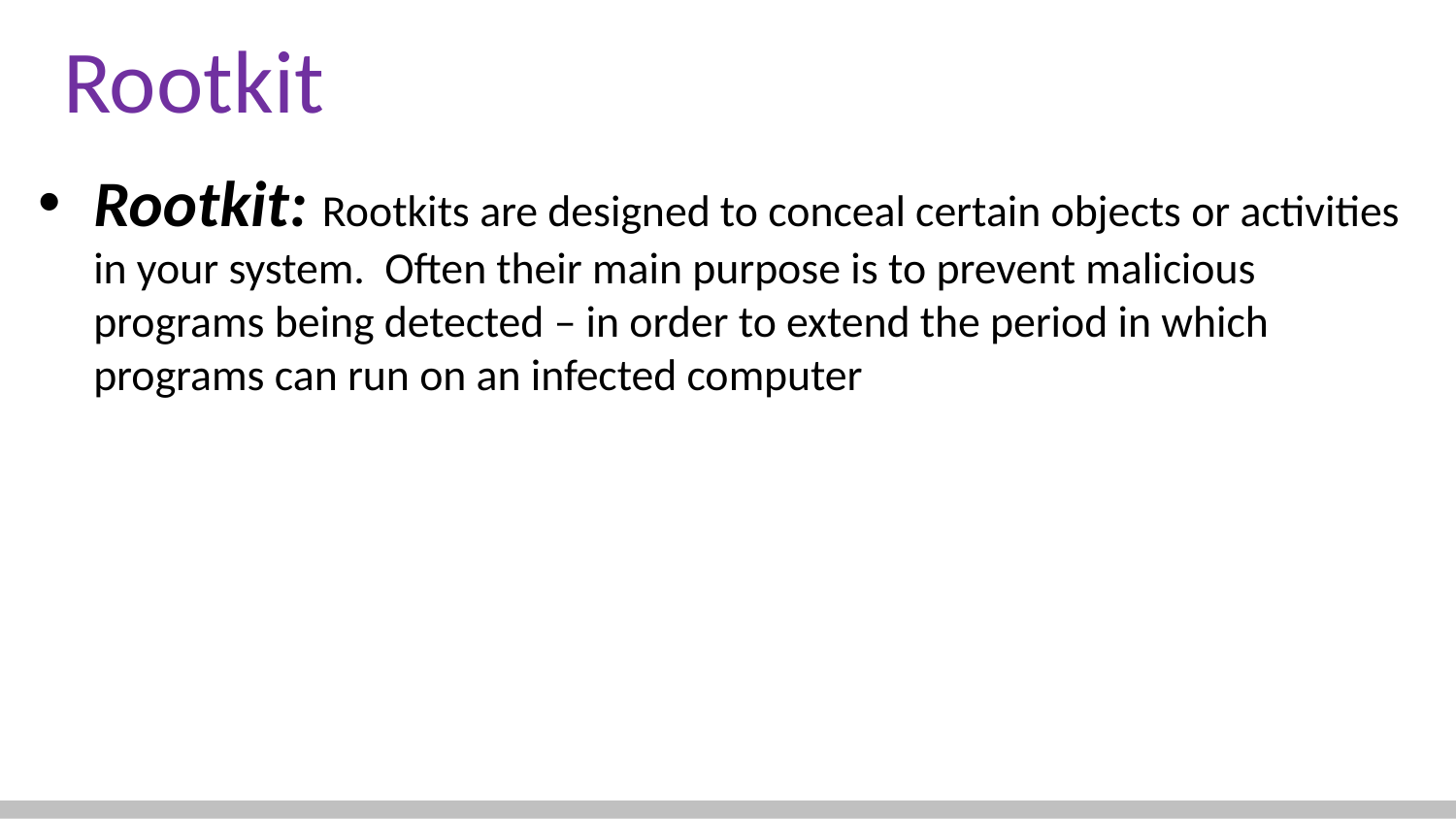

# Rootkit
Rootkit: Rootkits are designed to conceal certain objects or activities in your system.  Often their main purpose is to prevent malicious programs being detected – in order to extend the period in which programs can run on an infected computer

27
CS 450/650 Lecture 15: Malicious Codes